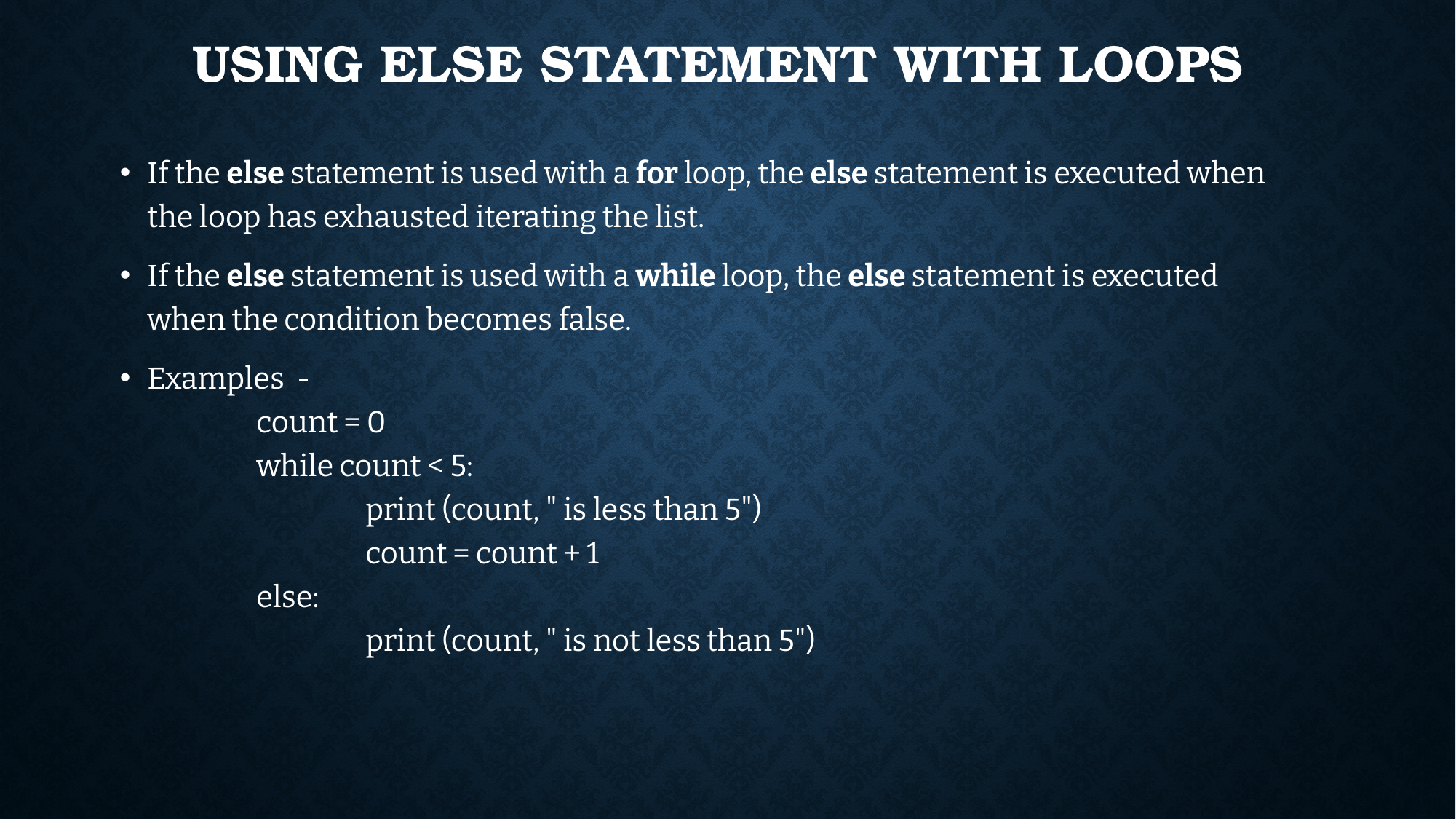

# Using else Statement with Loops
If the else statement is used with a for loop, the else statement is executed when
the loop has exhausted iterating the list.
If the else statement is used with a while loop, the else statement is executed
when the condition becomes false.
Examples  - 										count = 0
	while count < 5:
		print (count, " is less than 5")
		count = count + 1
	else:
		print (count, " is not less than 5")